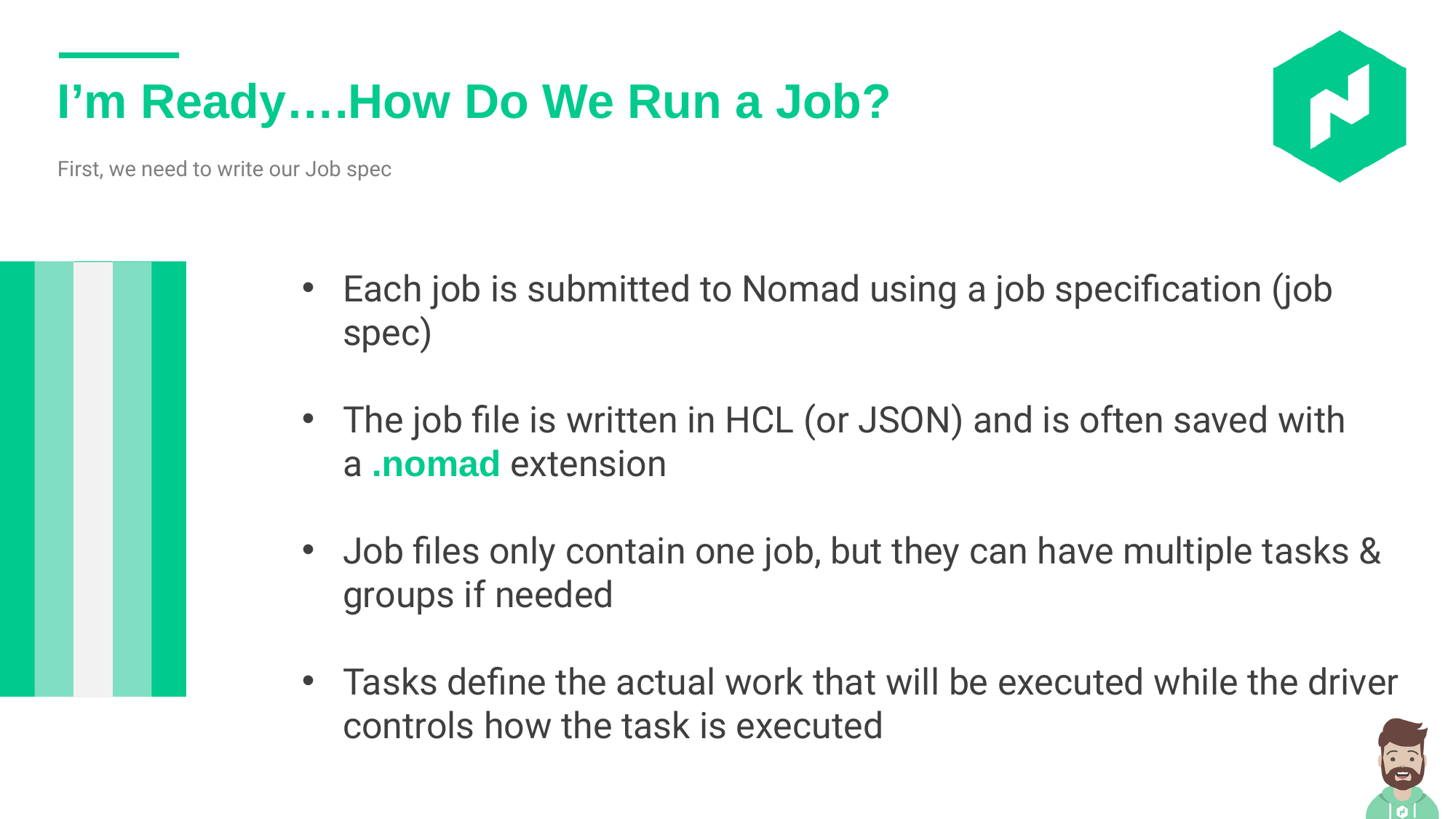

I’m Ready….How Do We Run a Job?
First, we need to write our Job spec

Each job is submitted to Nomad using a job specification (job spec)

The job file is written in HCL (or JSON) and is often saved with a .nomad extension

Job files only contain one job, but they can have multiple tasks & groups if needed

Tasks define the actual work that will be executed while the driver controls how the task is executed